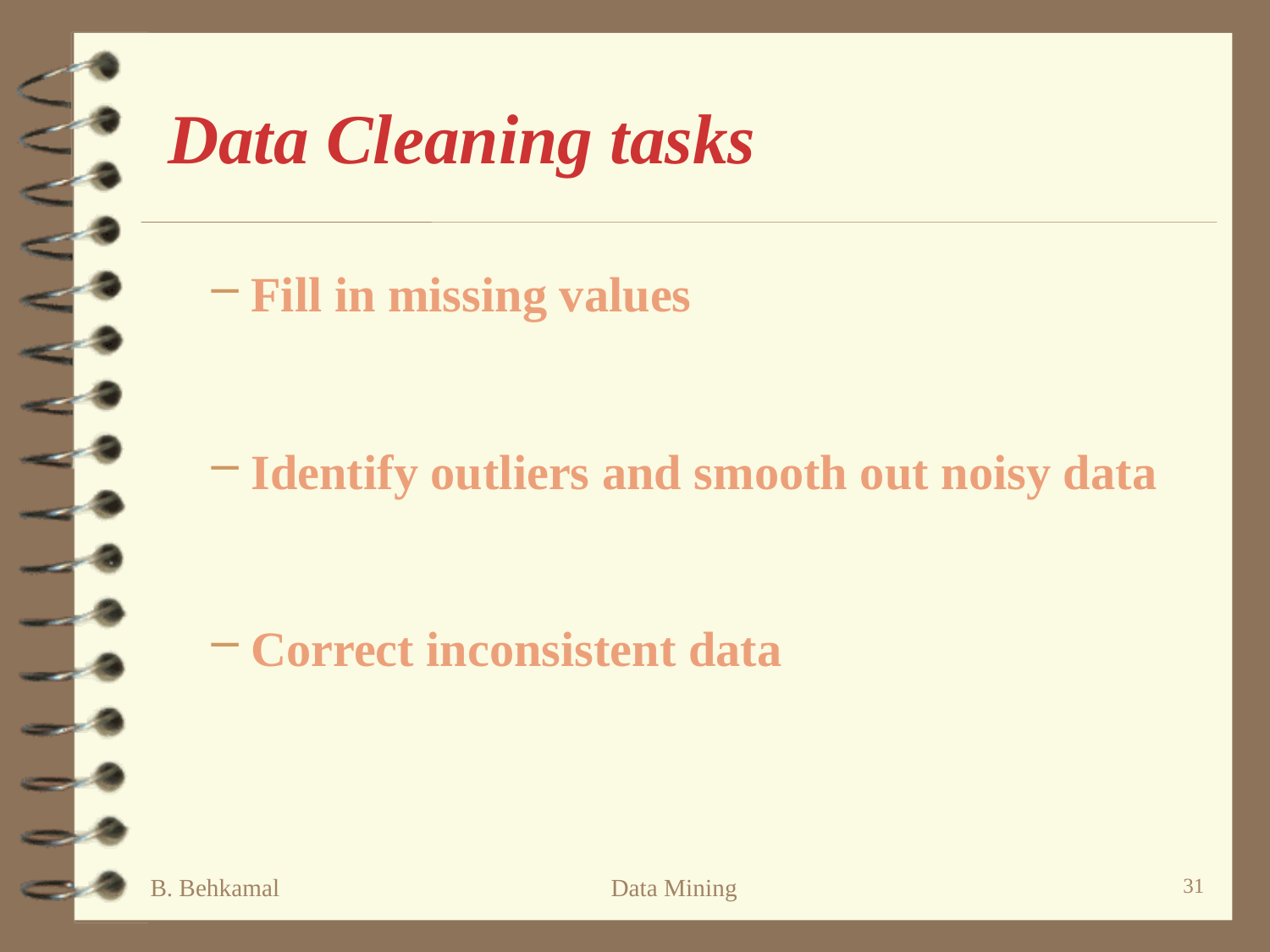

# Data Cleaning tasks
Fill in missing values

Identify outliers and smooth out noisy data

Correct inconsistent data
B. Behkamal
Data Mining
31